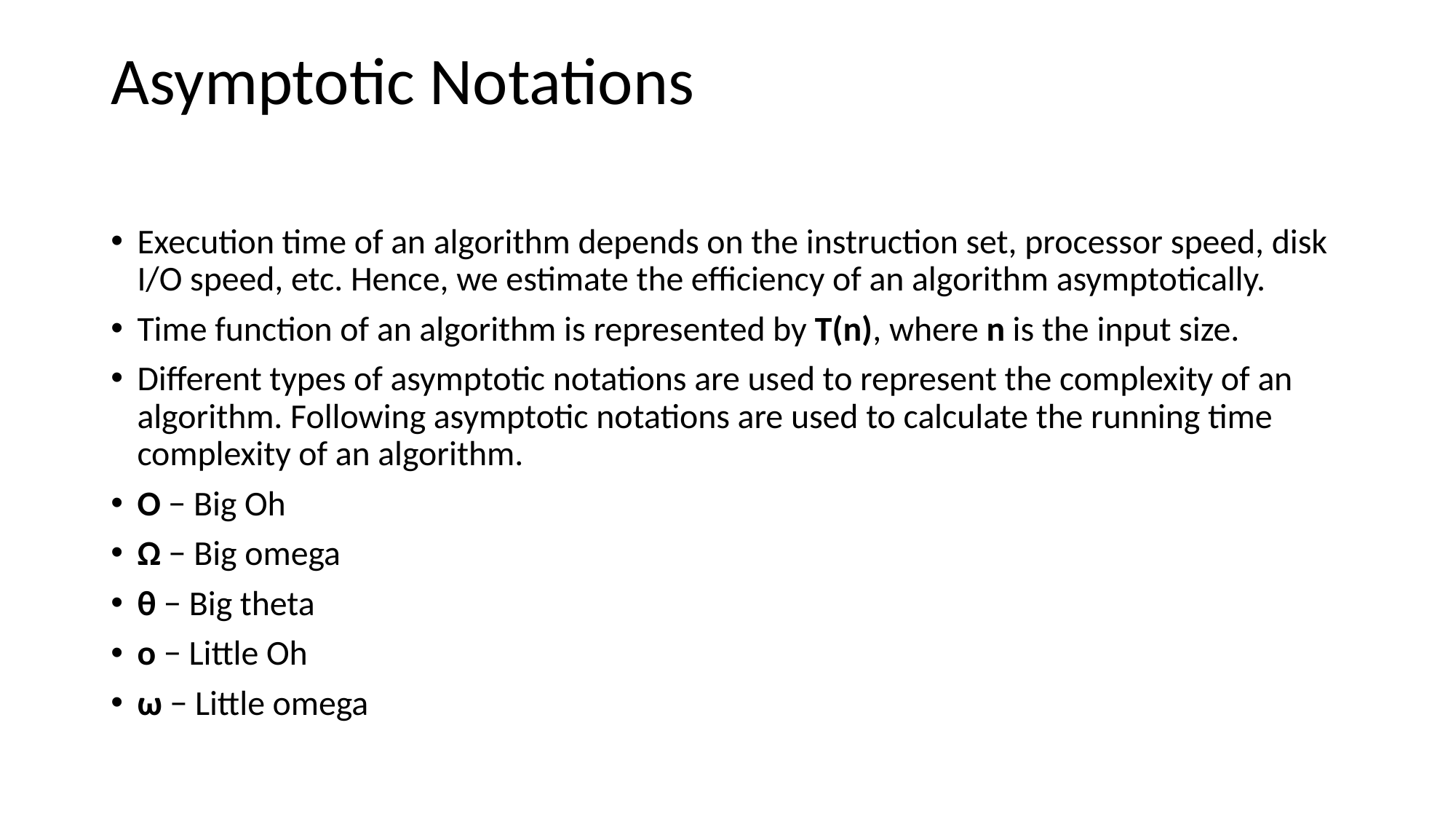

# Asymptotic Notations
Execution time of an algorithm depends on the instruction set, processor speed, disk I/O speed, etc. Hence, we estimate the efficiency of an algorithm asymptotically.
Time function of an algorithm is represented by T(n), where n is the input size.
Different types of asymptotic notations are used to represent the complexity of an algorithm. Following asymptotic notations are used to calculate the running time complexity of an algorithm.
O − Big Oh
Ω − Big omega
θ − Big theta
o − Little Oh
ω − Little omega